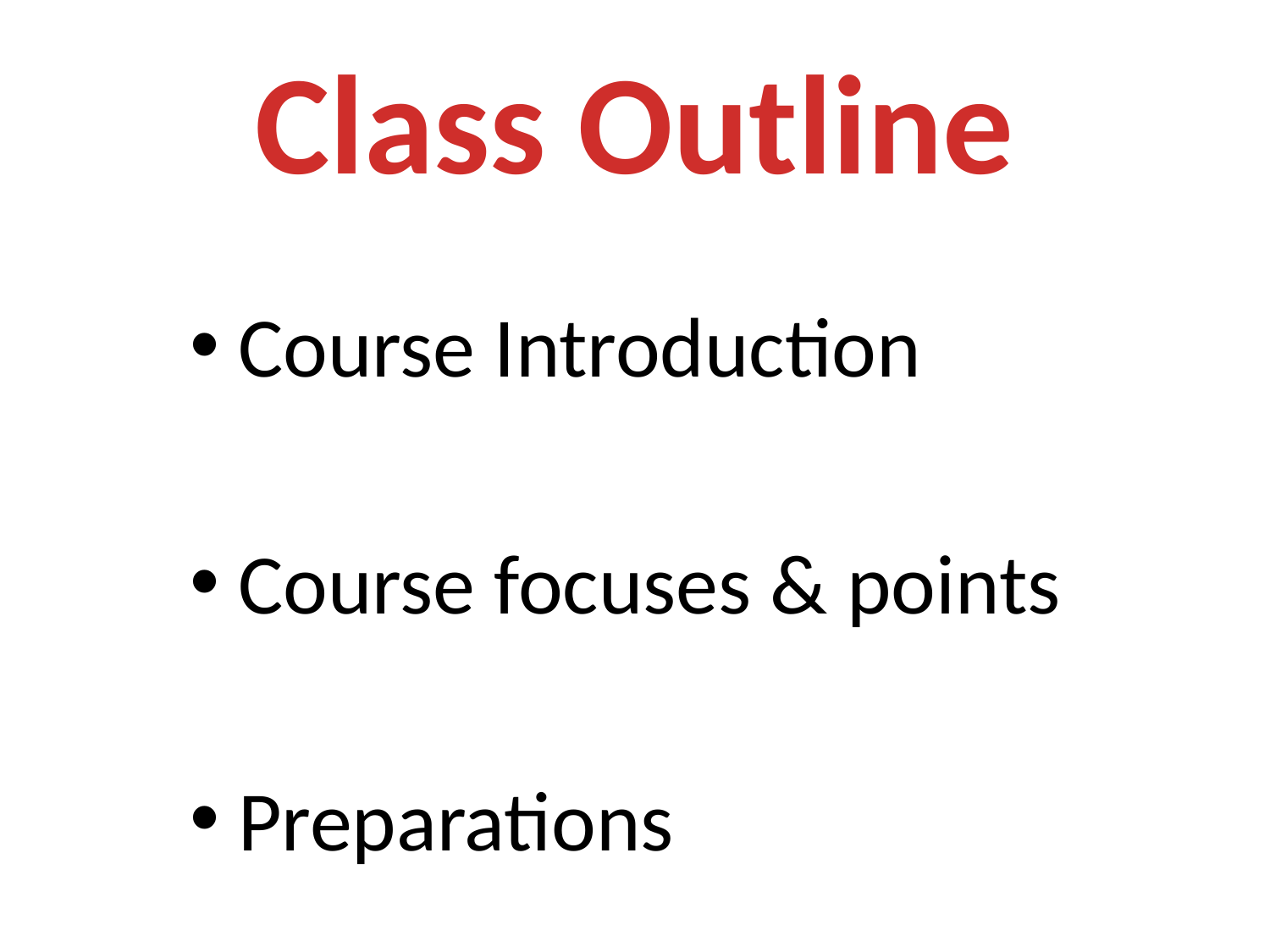

# Class Outline
Course Introduction

Course focuses & points

Preparations